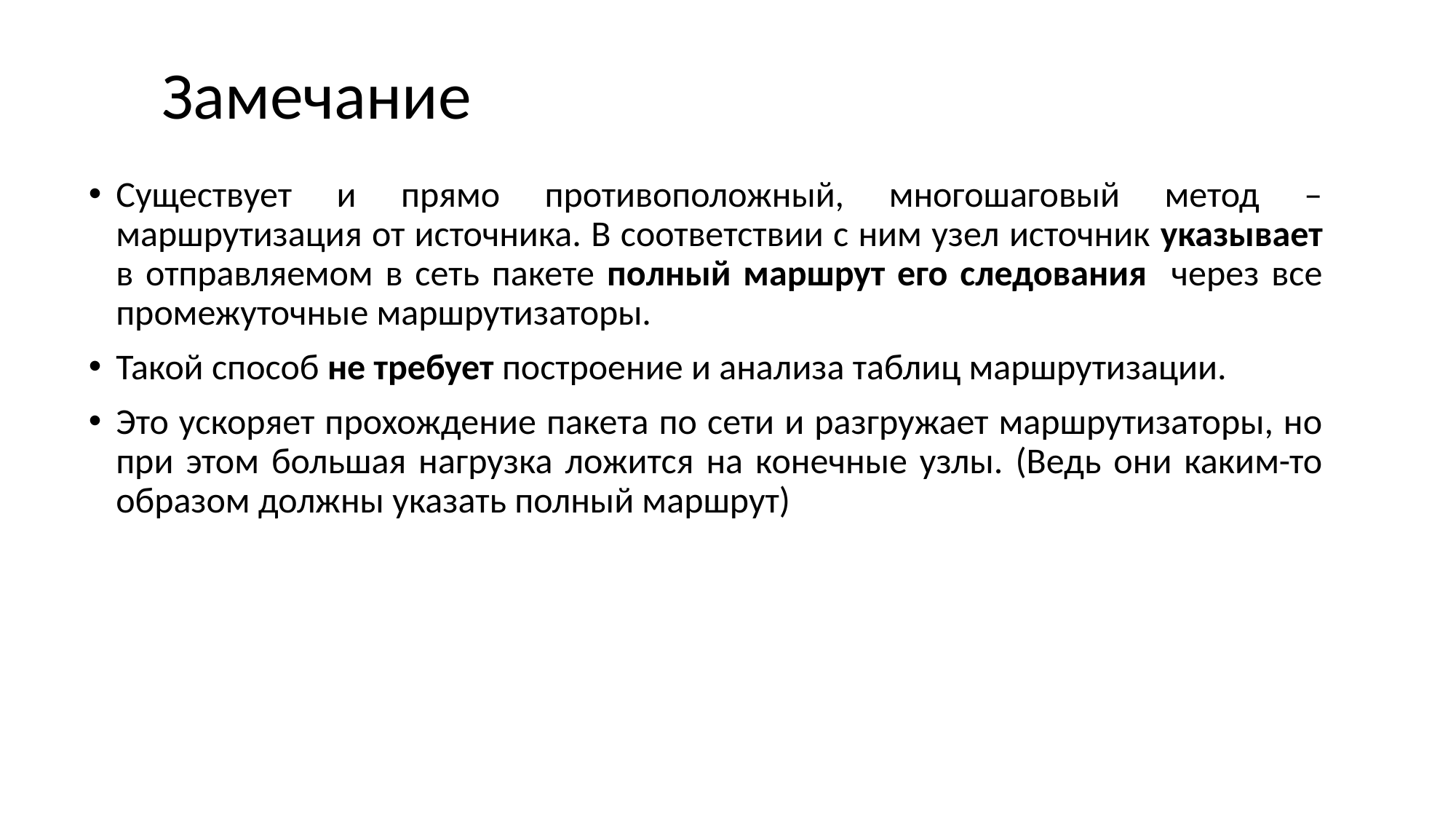

# Замечание
Существует и прямо противоположный, многошаговый метод – маршрутизация от источника. В соответствии с ним узел источник указывает в отправляемом в сеть пакете полный маршрут его следования  через все промежуточные маршрутизаторы.
Такой способ не требует построение и анализа таблиц маршрутизации.
Это ускоряет прохождение пакета по сети и разгружает маршрутизаторы, но при этом большая нагрузка ложится на конечные узлы. (Ведь они каким-то образом должны указать полный маршрут)